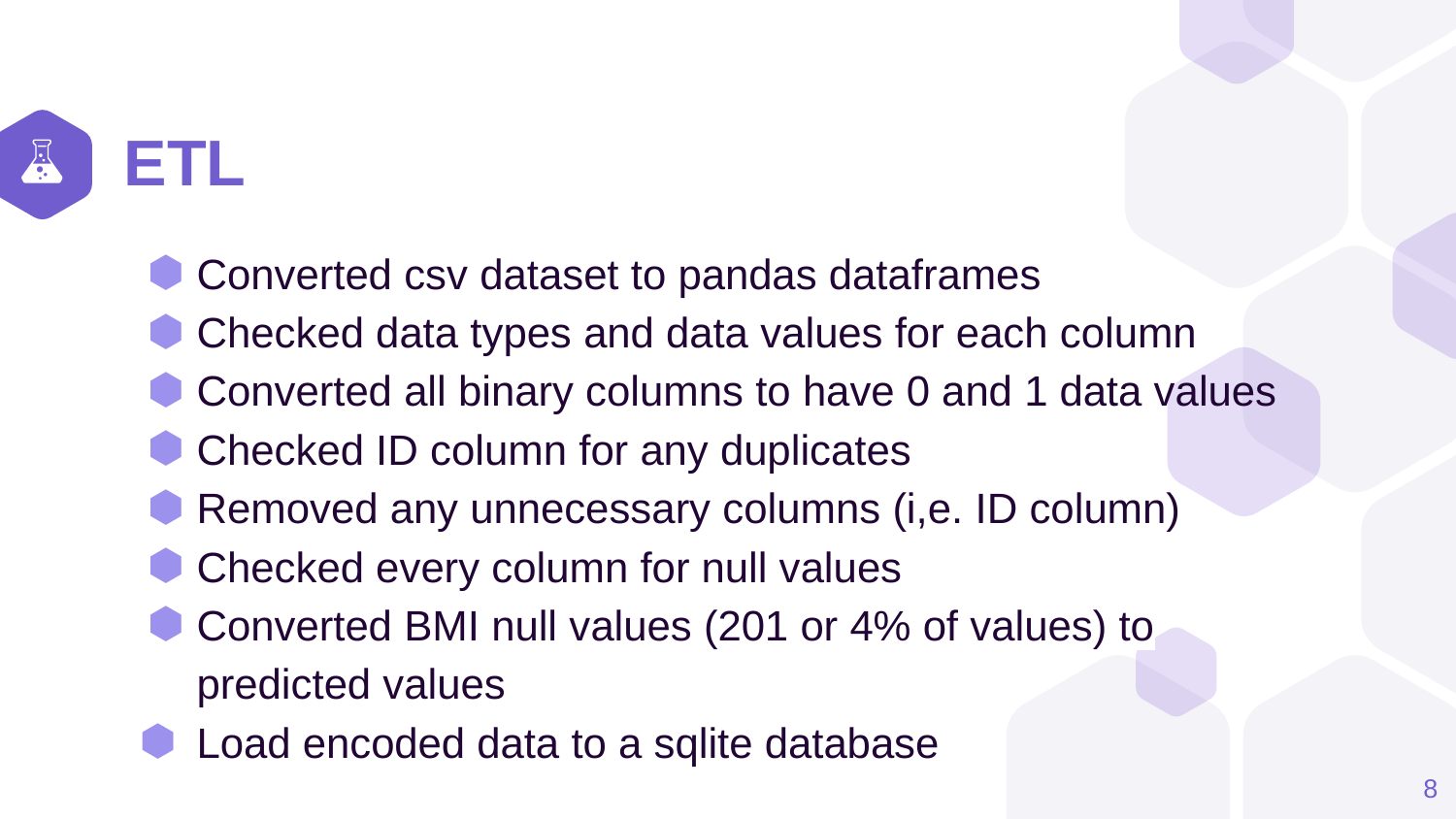

# ETL

Converted csv dataset to pandas dataframes
Checked data types and data values for each column
Converted all binary columns to have 0 and 1 data values
Checked ID column for any duplicates
Removed any unnecessary columns (i,e. ID column)
Checked every column for null values
Converted BMI null values (201 or 4% of values) to predicted values
Load encoded data to a sqlite database
8